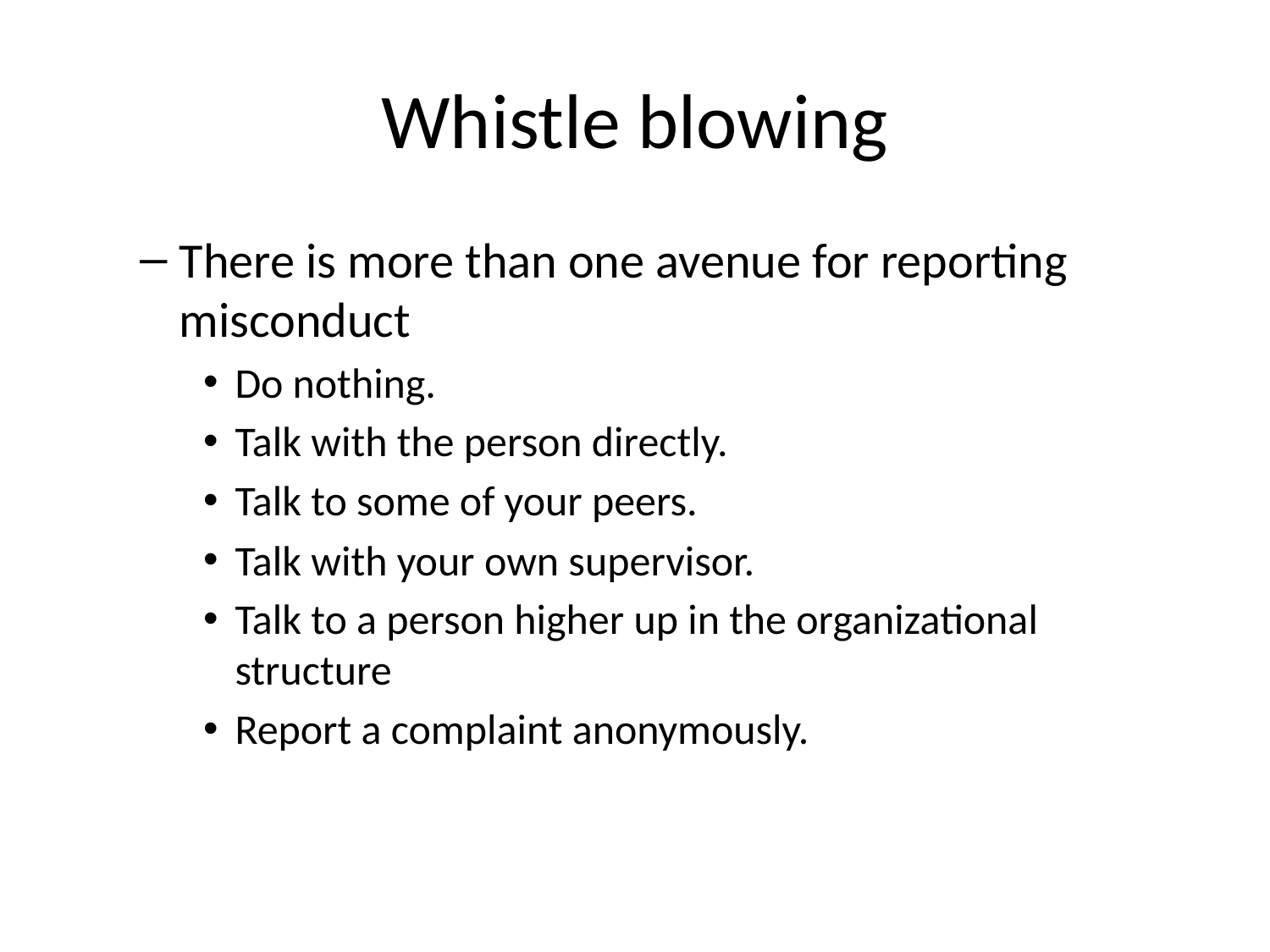

# Whistle blowing
There is more than one avenue for reporting misconduct
Do nothing.
Talk with the person directly.
Talk to some of your peers.
Talk with your own supervisor.
Talk to a person higher up in the organizational structure
Report a complaint anonymously.